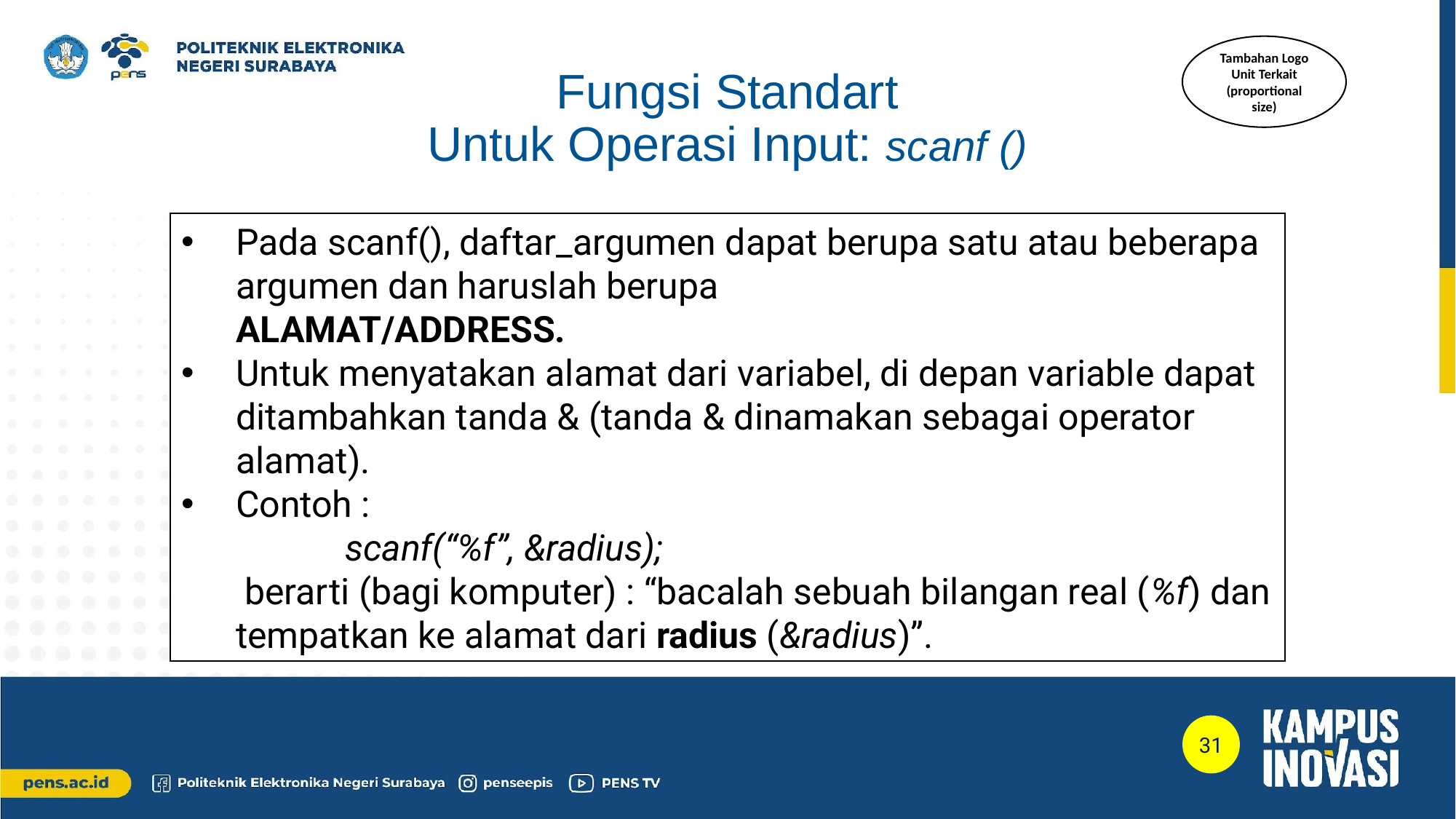

Tambahan Logo Unit Terkait (proportional size)
Fungsi Standart
Untuk Operasi Input: scanf ()
Pada scanf(), daftar_argumen dapat berupa satu atau beberapa argumen dan haruslah berupa
ALAMAT/ADDRESS.
Untuk menyatakan alamat dari variabel, di depan variable dapat ditambahkan tanda & (tanda & dinamakan sebagai operator alamat).
Contoh :
	scanf(“%f”, &radius);
 berarti (bagi komputer) : “bacalah sebuah bilangan real (%f) dan tempatkan ke alamat dari radius (&radius)”.

31